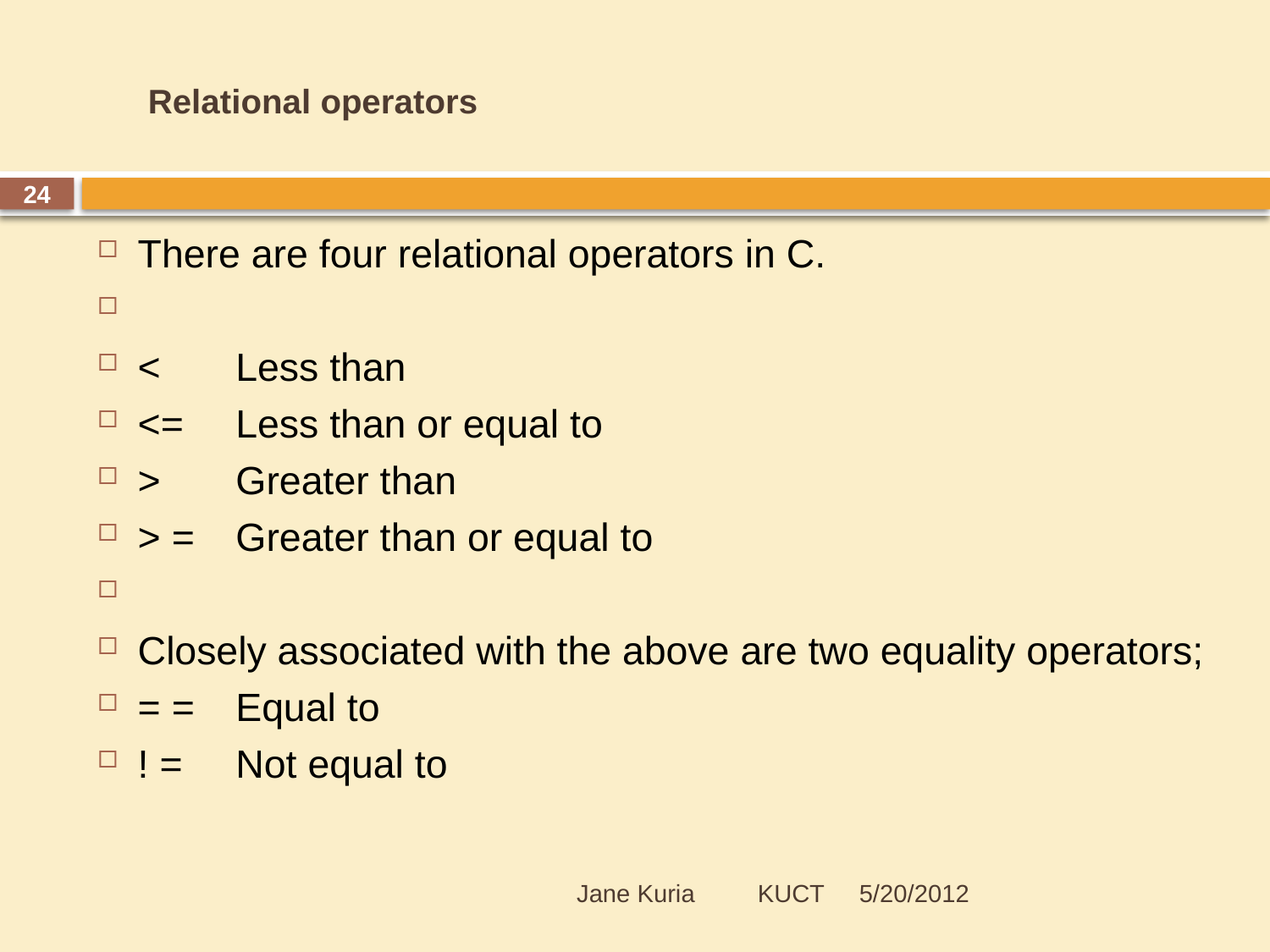

# Relational operators
24
There are four relational operators in C.

< 		Less than
<= 		Less than or equal to
> 		Greater than
> = 	Greater than or equal to

Closely associated with the above are two equality operators;
= = 	Equal to
! = 		Not equal to

Jane Kuria         KUCT
5/20/2012